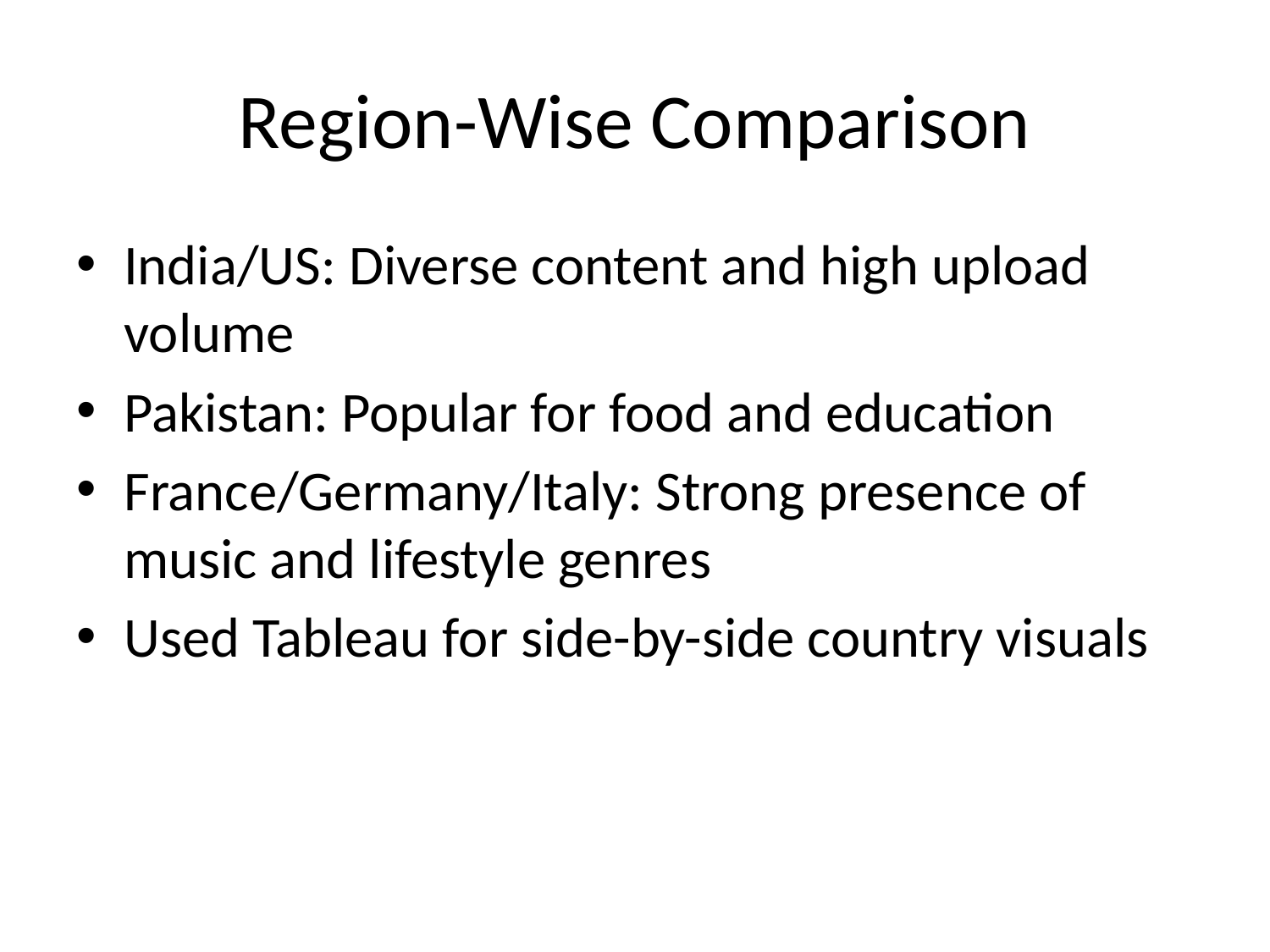

# Region-Wise Comparison
India/US: Diverse content and high upload volume
Pakistan: Popular for food and education
France/Germany/Italy: Strong presence of music and lifestyle genres
Used Tableau for side-by-side country visuals